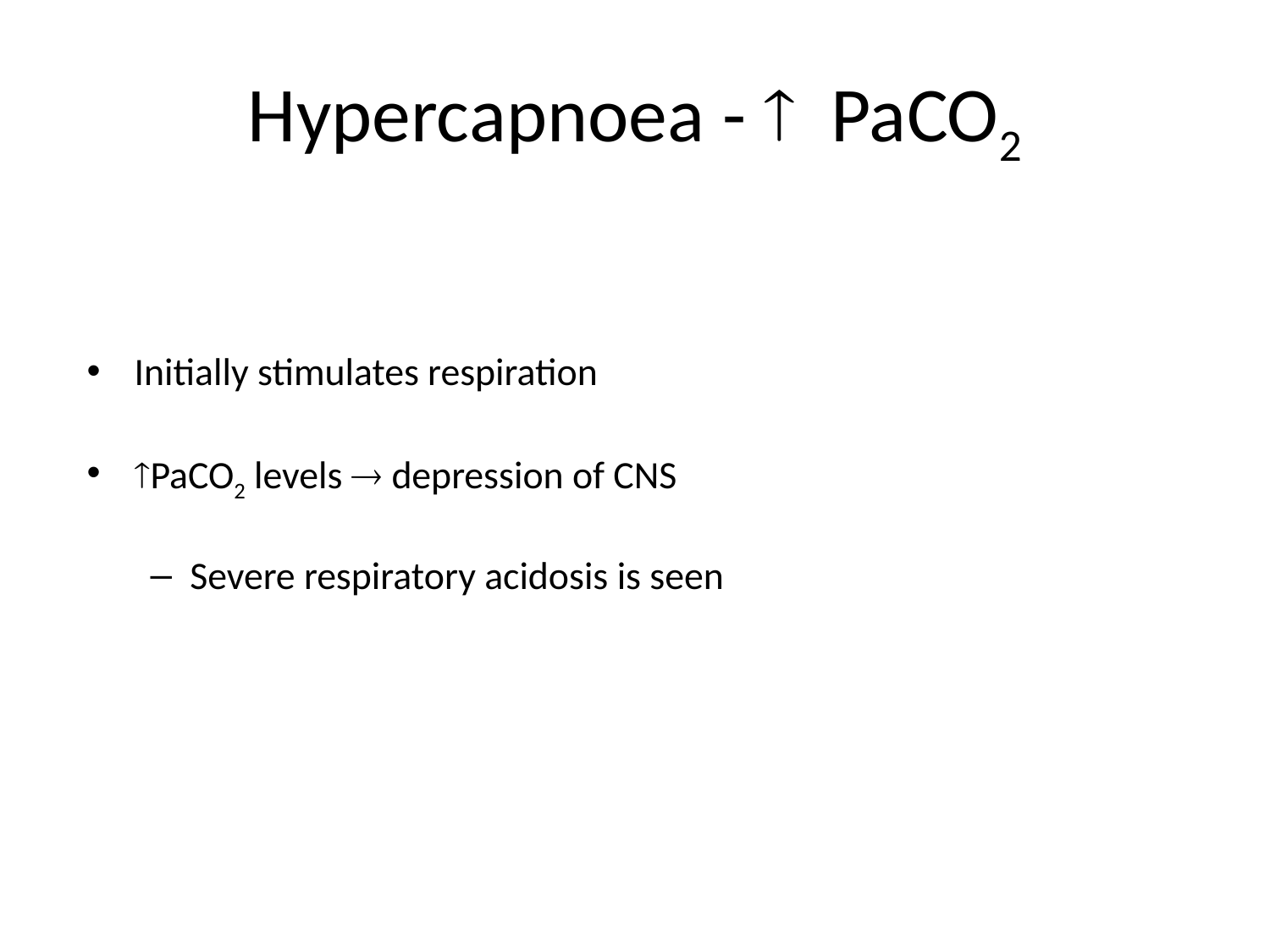

# Hypercapnoea - ↑  PaCO2
Initially stimulates respiration

↑PaCO2 levels → depression of CNS

Severe respiratory acidosis is seen